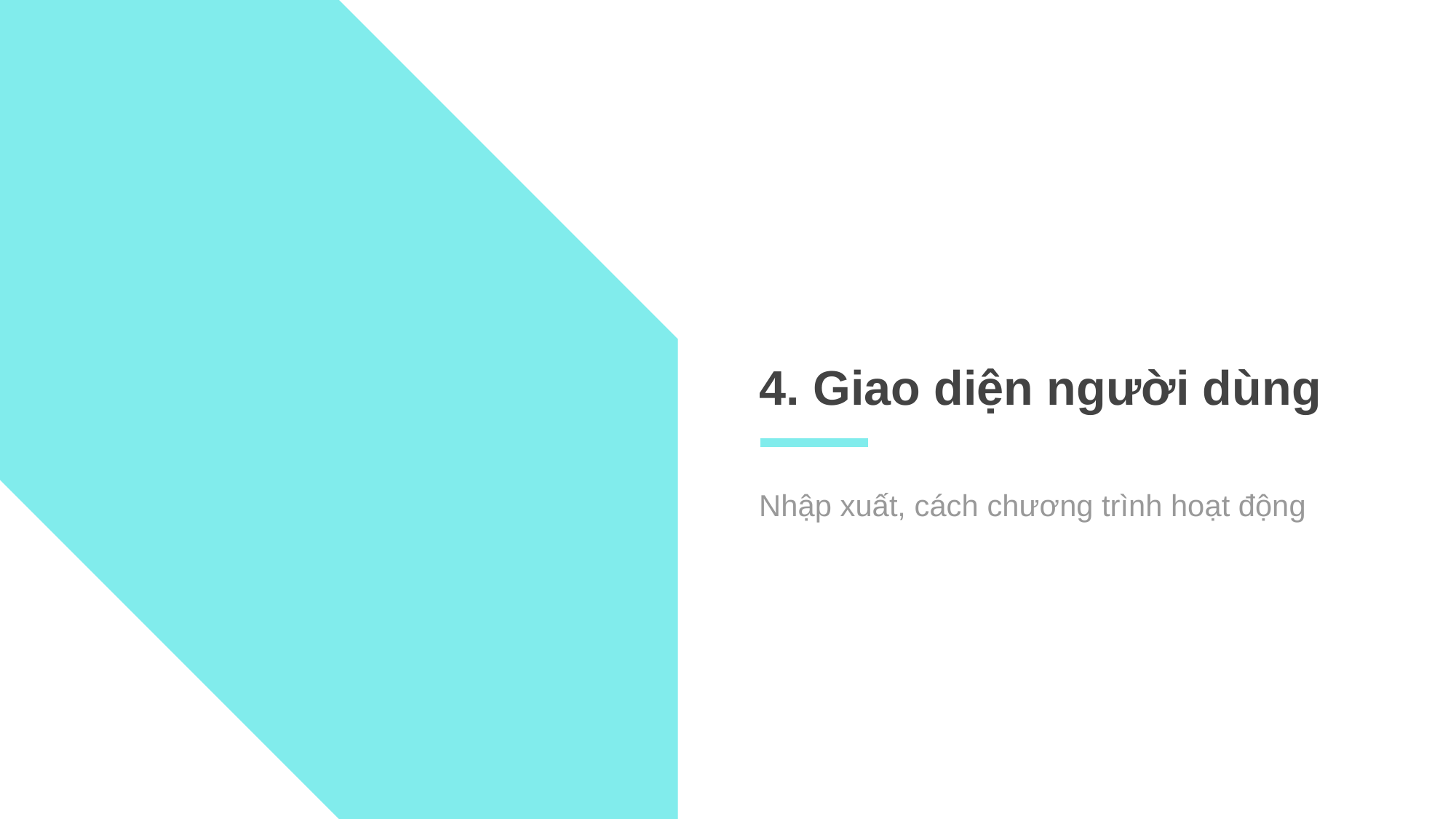

# 4. Giao diện người dùng
Nhập xuất, cách chương trình hoạt động